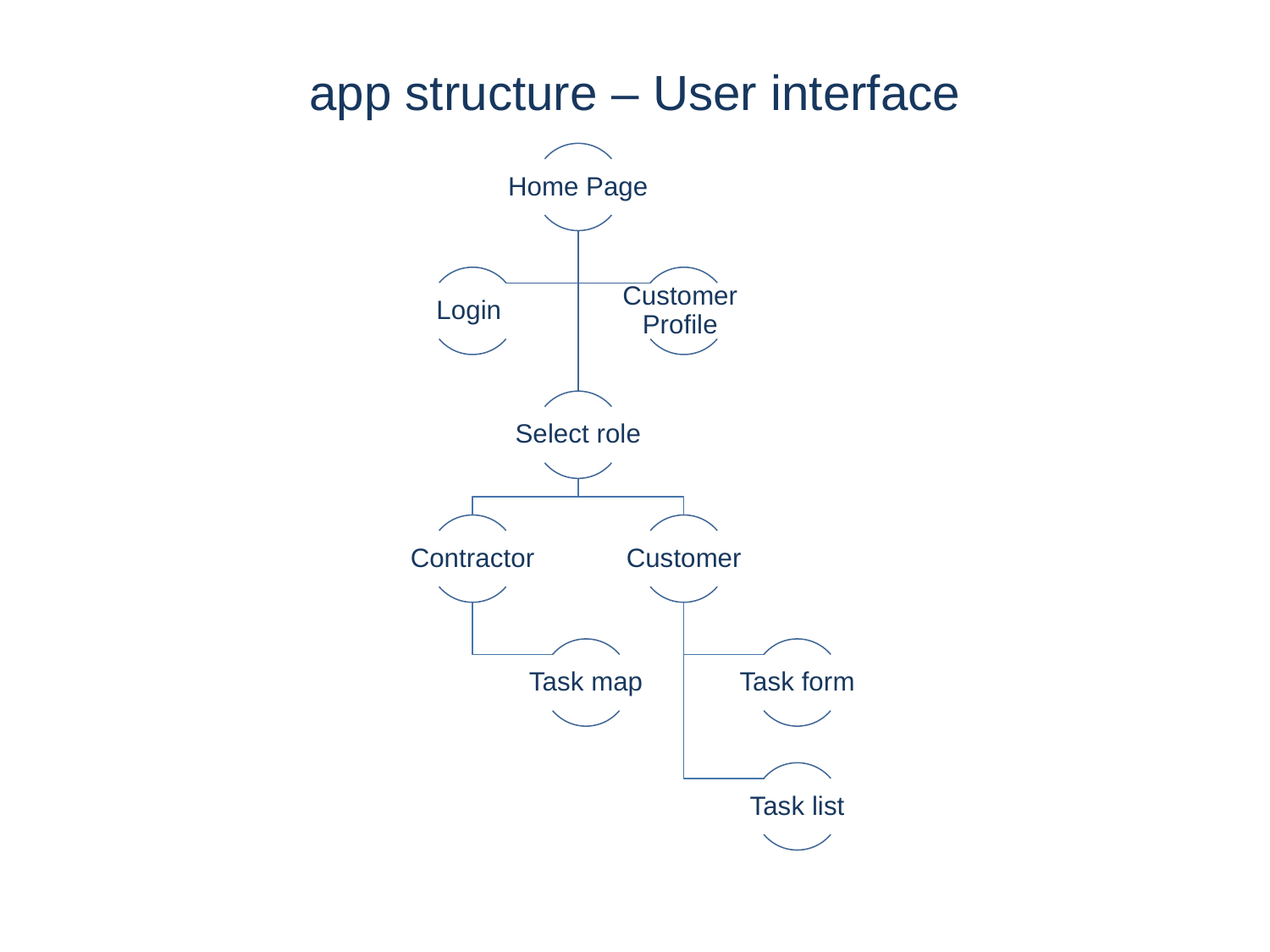

# app structure – User interface
Home Page
Select role
Contractor
Task map
Customer
Task form
Task list
Login
Customer  Profile